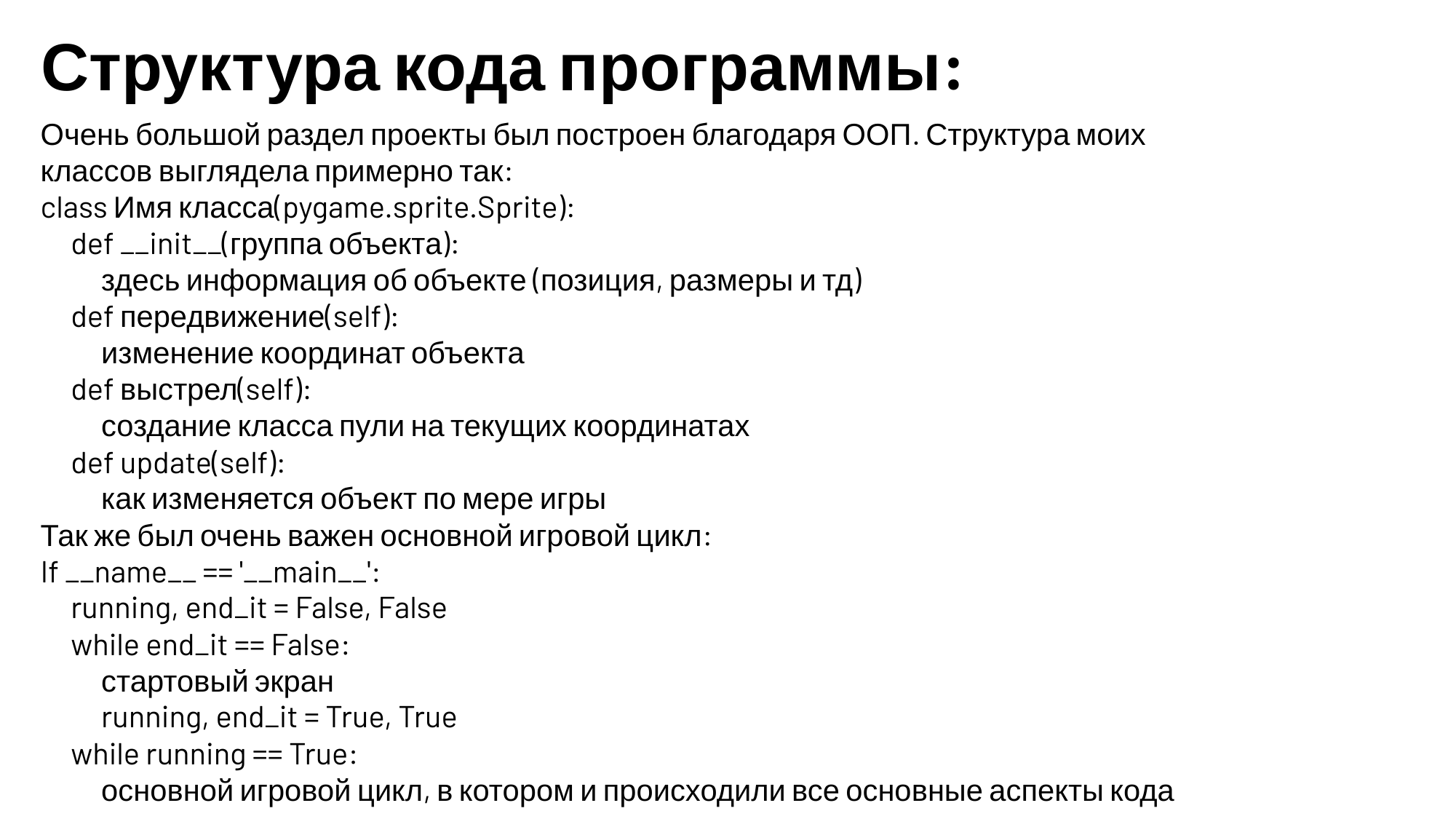

Структура кода программы:
Очень большой раздел проекты был построен благодаря ООП. Структура моих классов выглядела примерно так:
class Имя класса(pygame.sprite.Sprite):
 def __init__(группа объекта):
  здесь информация об объекте (позиция, размеры и тд)
 def передвижение(self):
  изменение координат объекта
 def выстрел(self):
  создание класса пули на текущих координатах
 def update(self):
  как изменяется объект по мере игры
Так же был очень важен основной игровой цикл:
If __name__ == '__main__':
 running, end_it = False, False
 while end_it == False:
  стартовый экран
  running, end_it = True, True
 while running == True:
  основной игровой цикл, в котором и происходили все основные аспекты кода